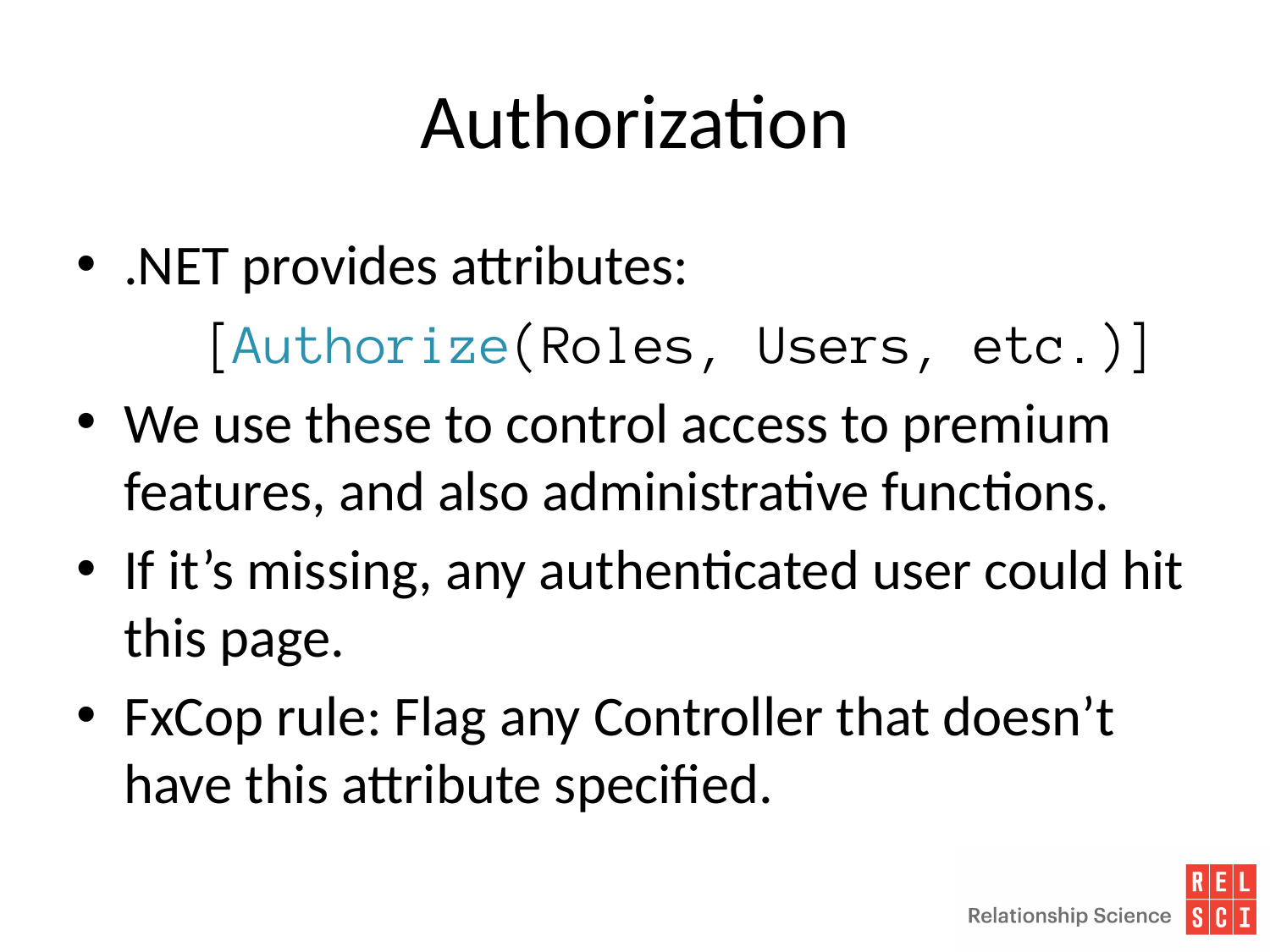

# Authorization
.NET provides attributes:
	[Authorize(Roles, Users, etc.)]
We use these to control access to premium features, and also administrative functions.
If it’s missing, any authenticated user could hit this page.
FxCop rule: Flag any Controller that doesn’t have this attribute specified.